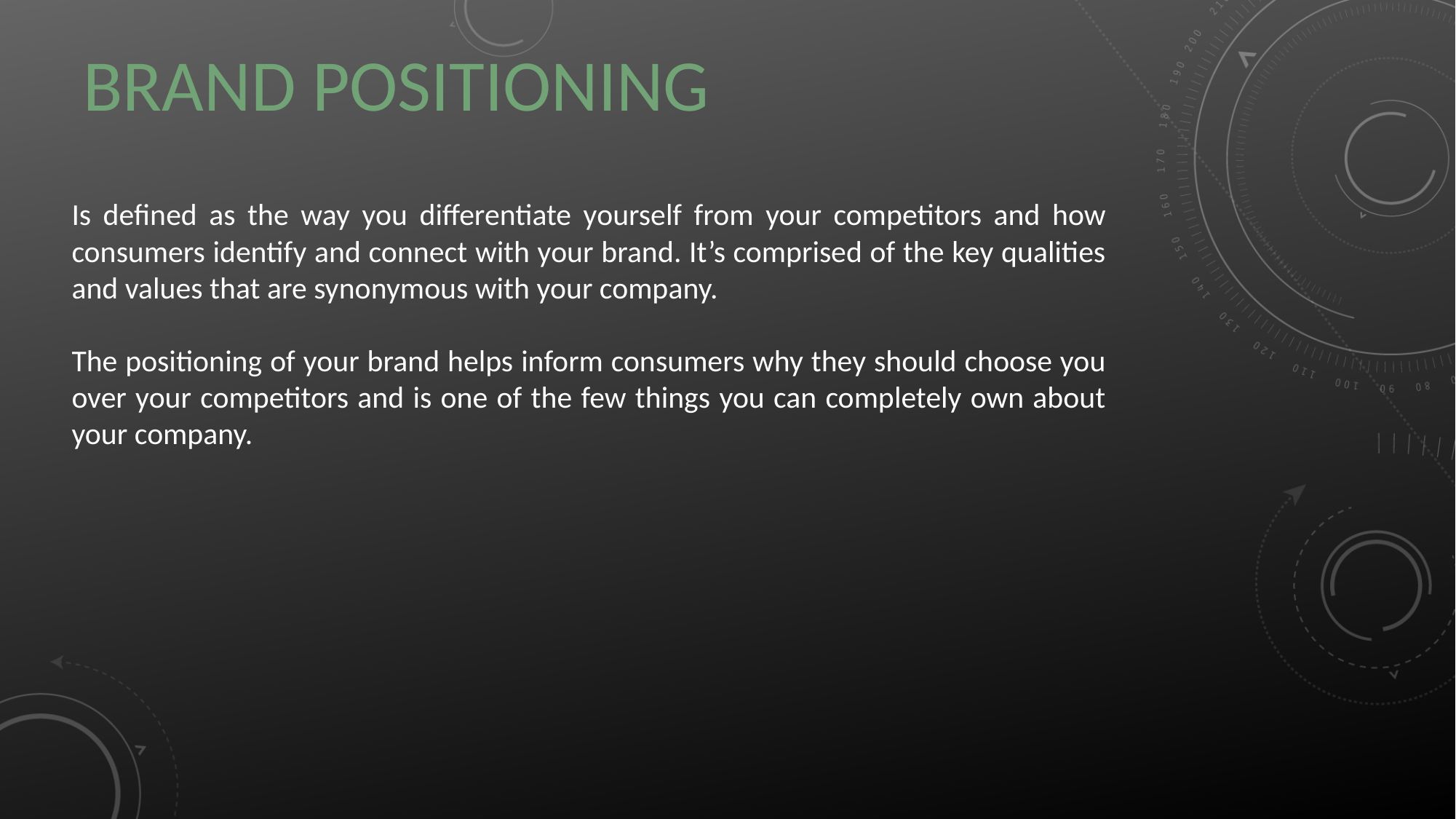

# BRAND POSITIONING
Is defined as the way you differentiate yourself from your competitors and how consumers identify and connect with your brand. It’s comprised of the key qualities and values that are synonymous with your company.

The positioning of your brand helps inform consumers why they should choose you over your competitors and is one of the few things you can completely own about your company.